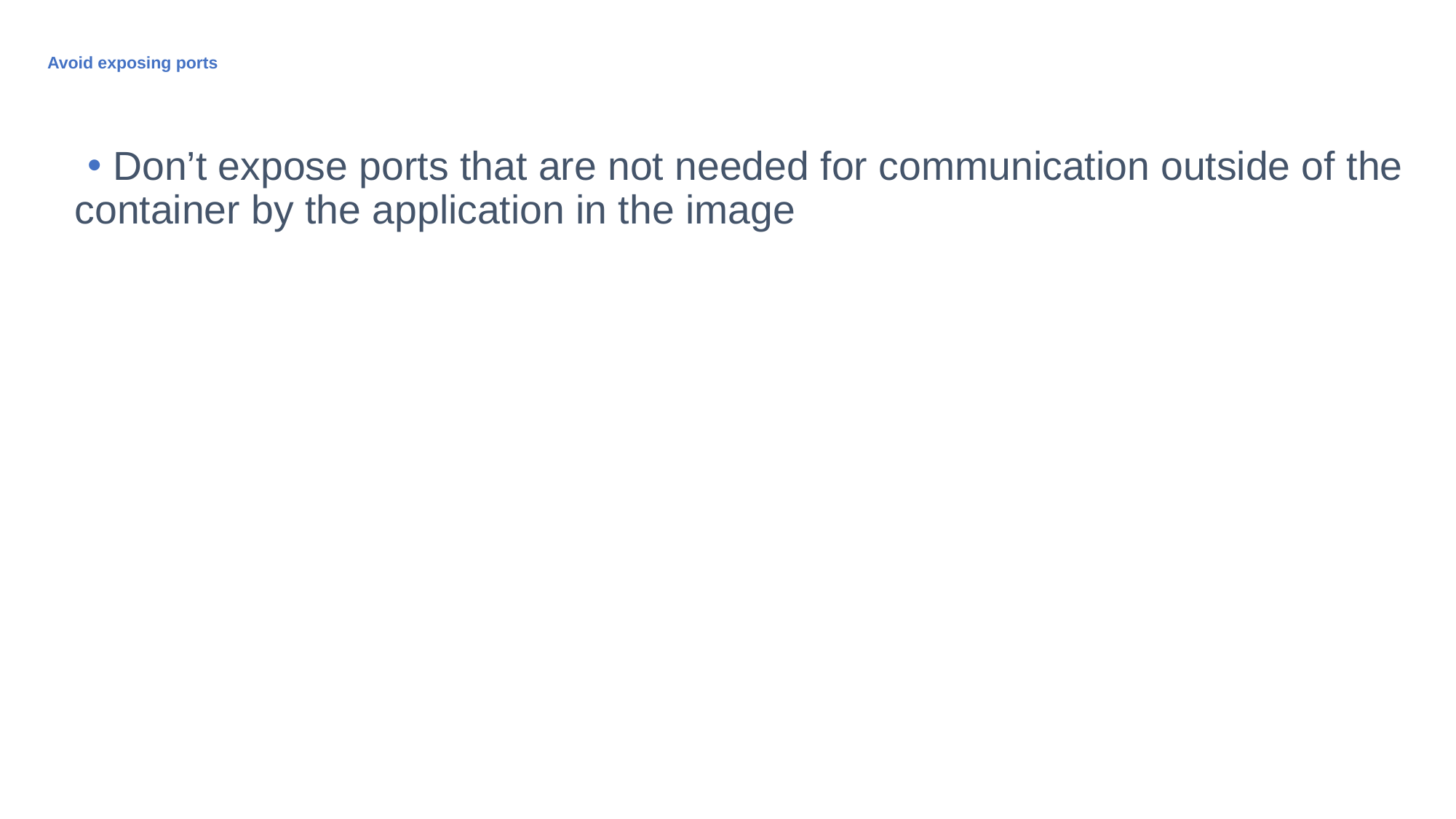

# Avoid exposing ports
 Don’t expose ports that are not needed for communication outside of the container by the application in the image